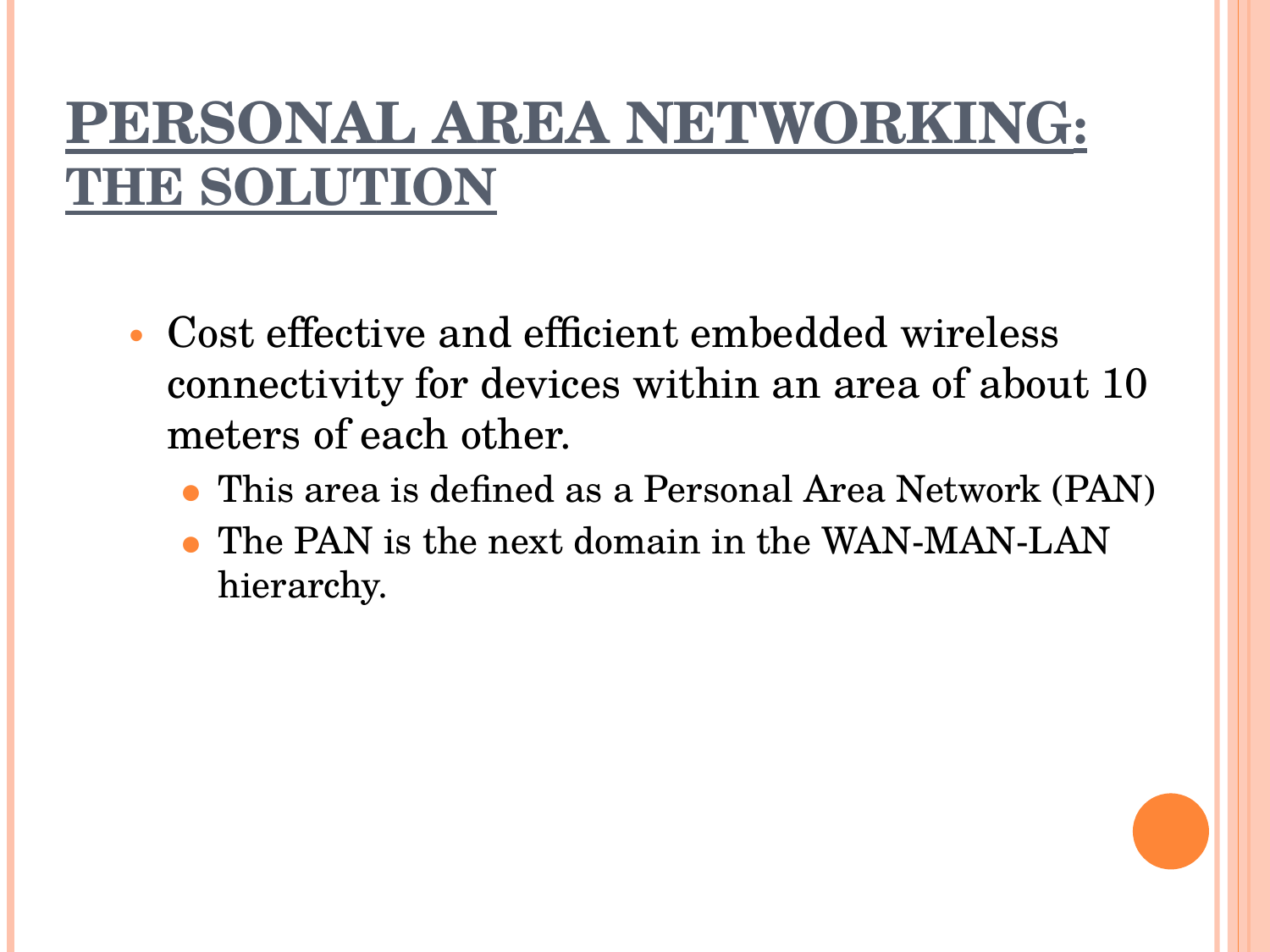

# PERSONAL AREA NETWORKING: The Solution
Cost effective and efficient embedded wireless connectivity for devices within an area of about 10 meters of each other.
This area is defined as a Personal Area Network (PAN)
The PAN is the next domain in the WAN-MAN-LAN hierarchy.